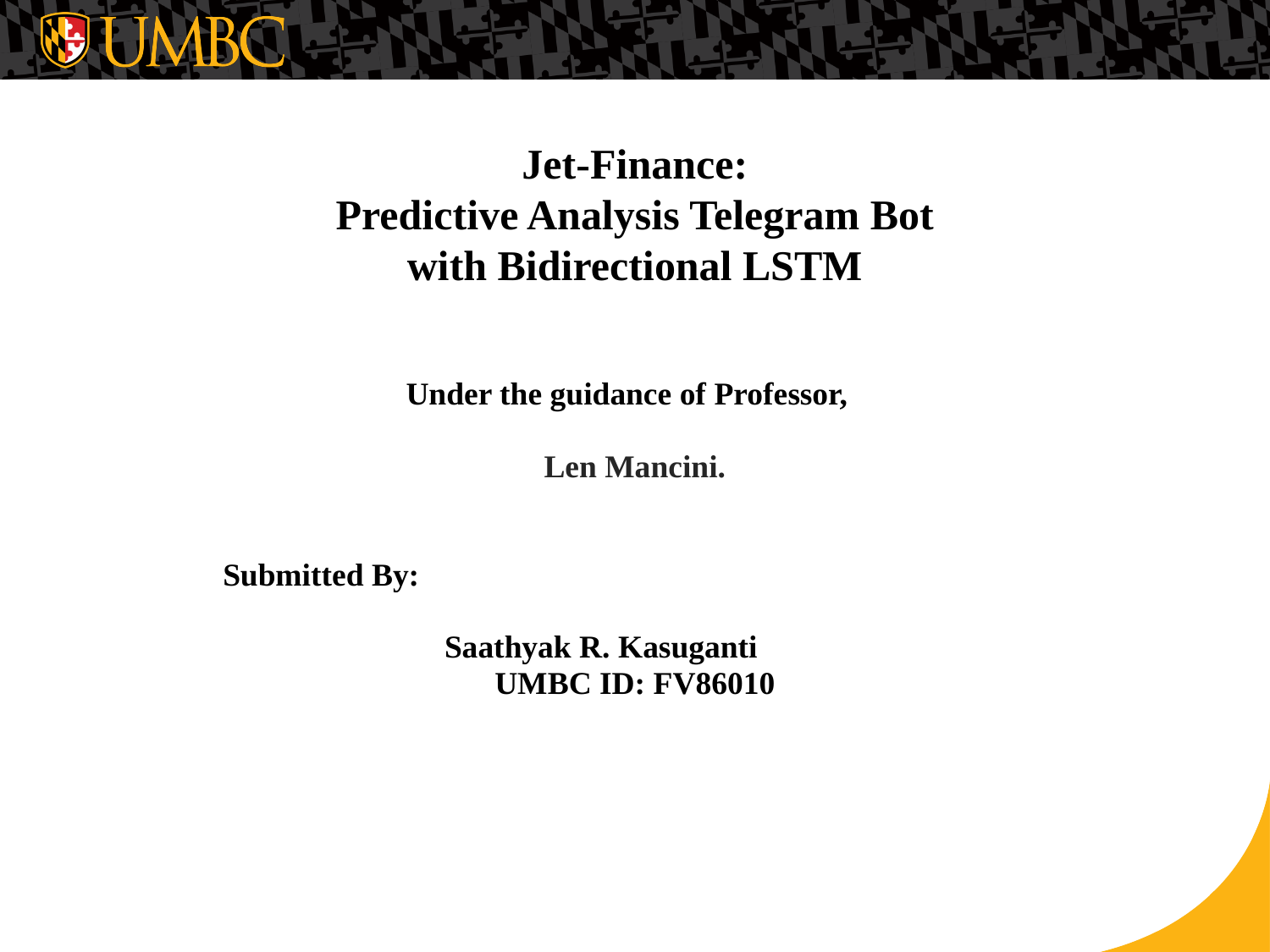

# Jet-Finance: Predictive Analysis Telegram Bot with Bidirectional LSTM

Under the guidance of Professor,

Len Mancini.

Submitted By:

Saathyak R. Kasuganti
UMBC ID: FV86010